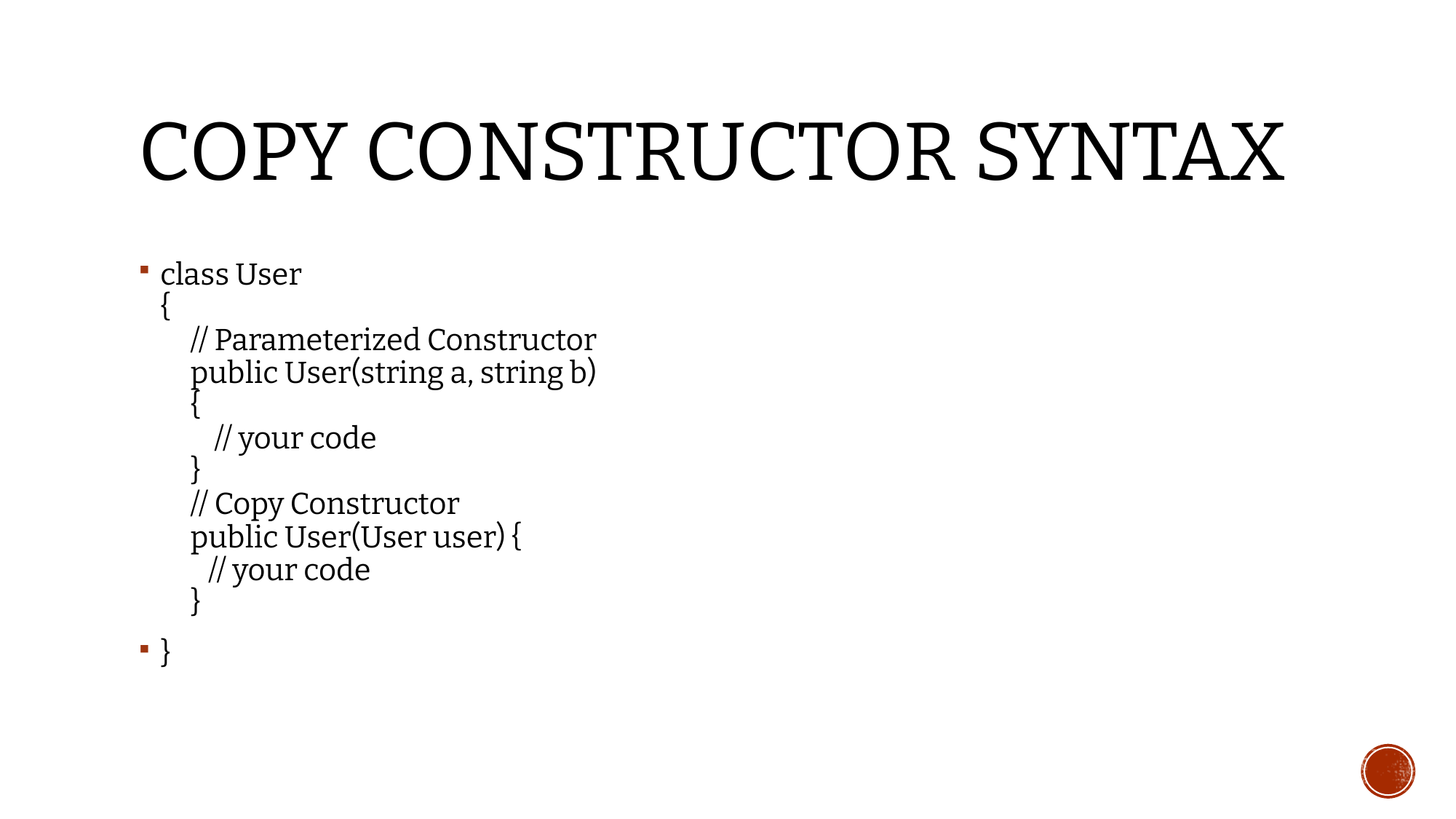

# Copy constructor syntax
class User
{
     // Parameterized Constructor
     public User(string a, string b)
     {
         // your code
     }
     // Copy Constructor
     public User(User user) {
        // your code
     }
}